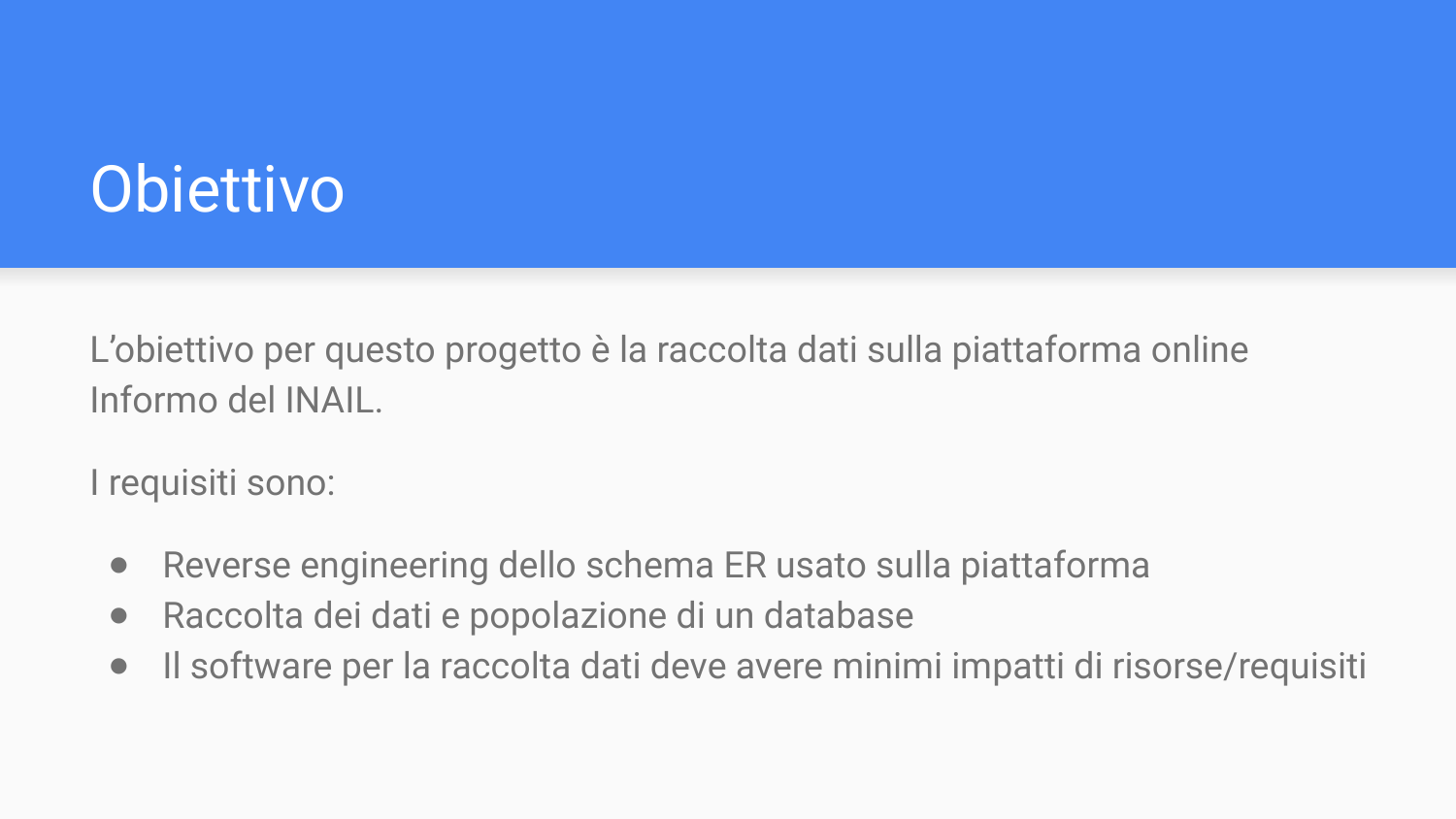

# Obiettivo
L’obiettivo per questo progetto è la raccolta dati sulla piattaforma online Informo del INAIL.
I requisiti sono:
Reverse engineering dello schema ER usato sulla piattaforma
Raccolta dei dati e popolazione di un database
Il software per la raccolta dati deve avere minimi impatti di risorse/requisiti